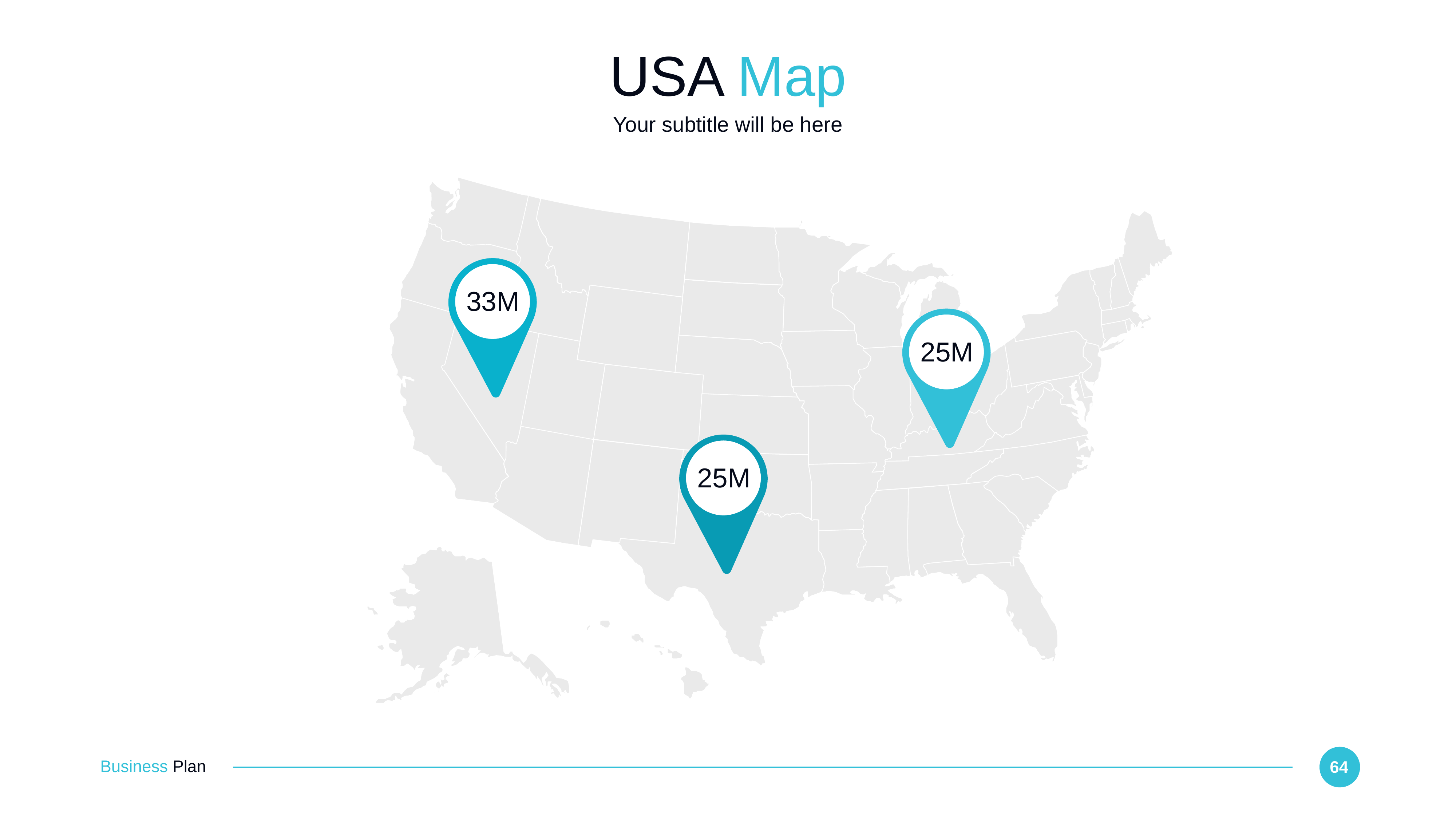

# USA Map
Your subtitle will be here

33M

25M

25M